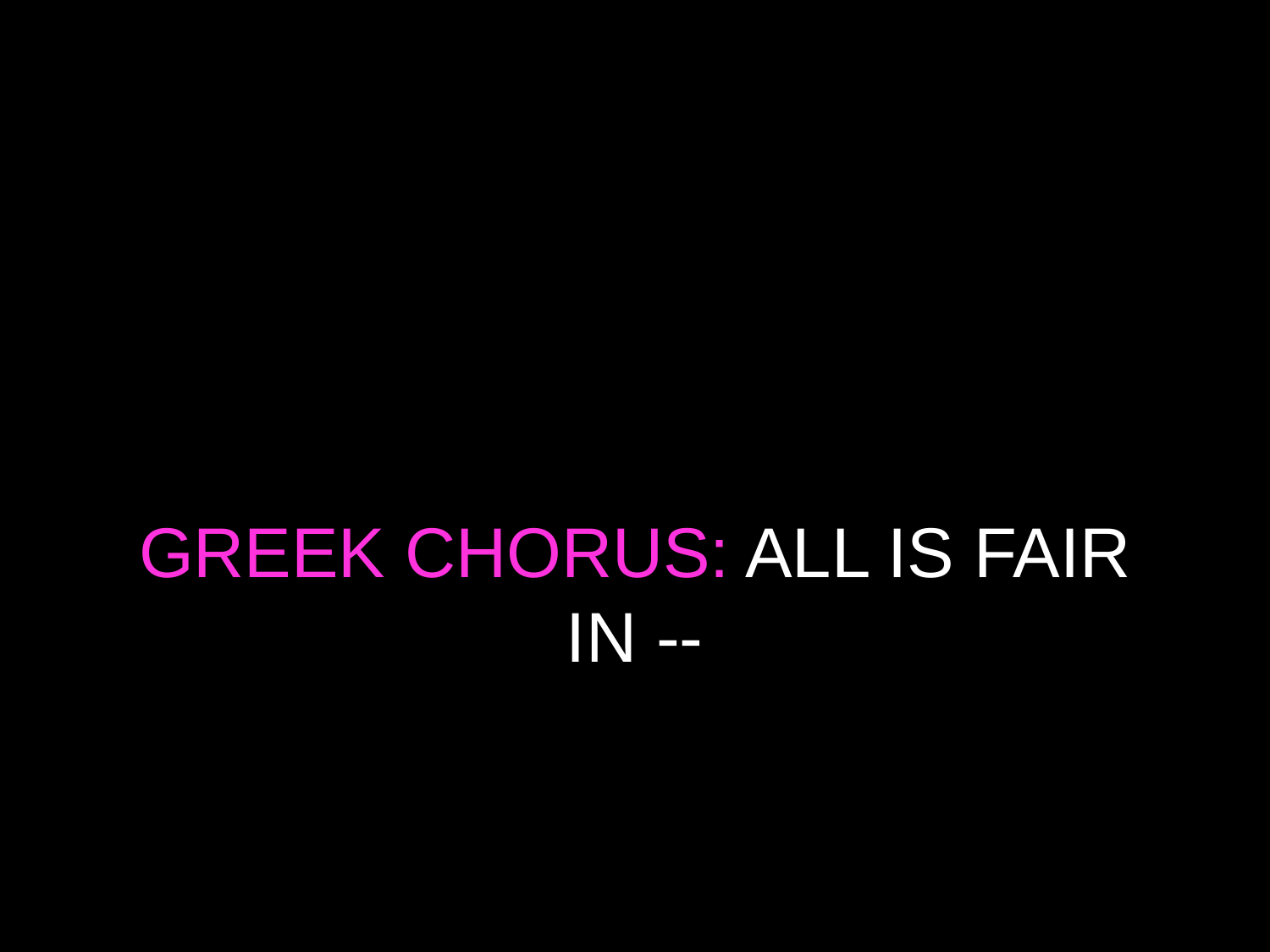

# GREEK CHORUS: ALL IS FAIR IN --